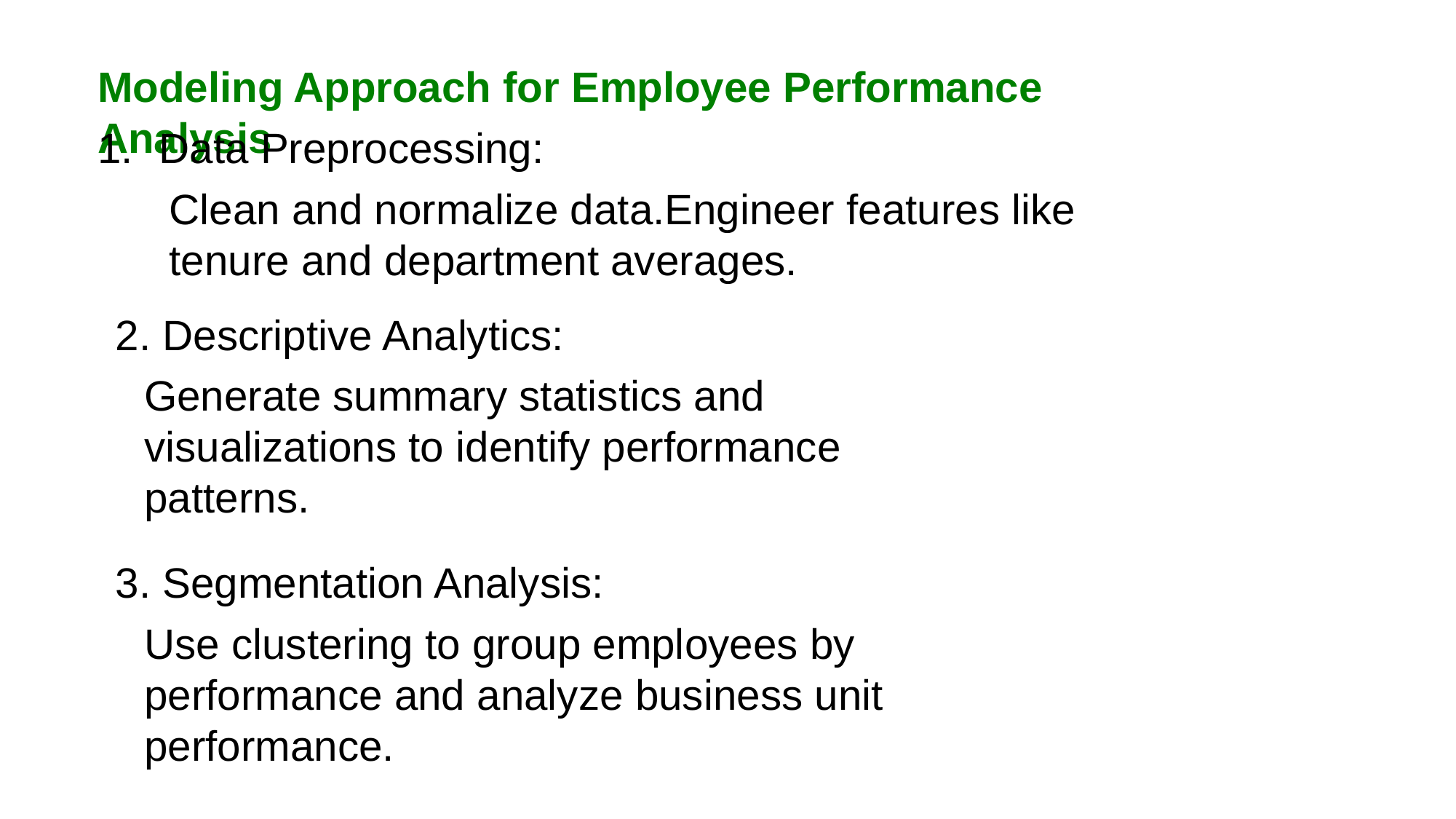

Modeling Approach for Employee Performance Analysis
Data Preprocessing:
Clean and normalize data.Engineer features like tenure and department averages.
2. Descriptive Analytics:
Generate summary statistics and visualizations to identify performance patterns.
3. Segmentation Analysis:
Use clustering to group employees by performance and analyze business unit performance.